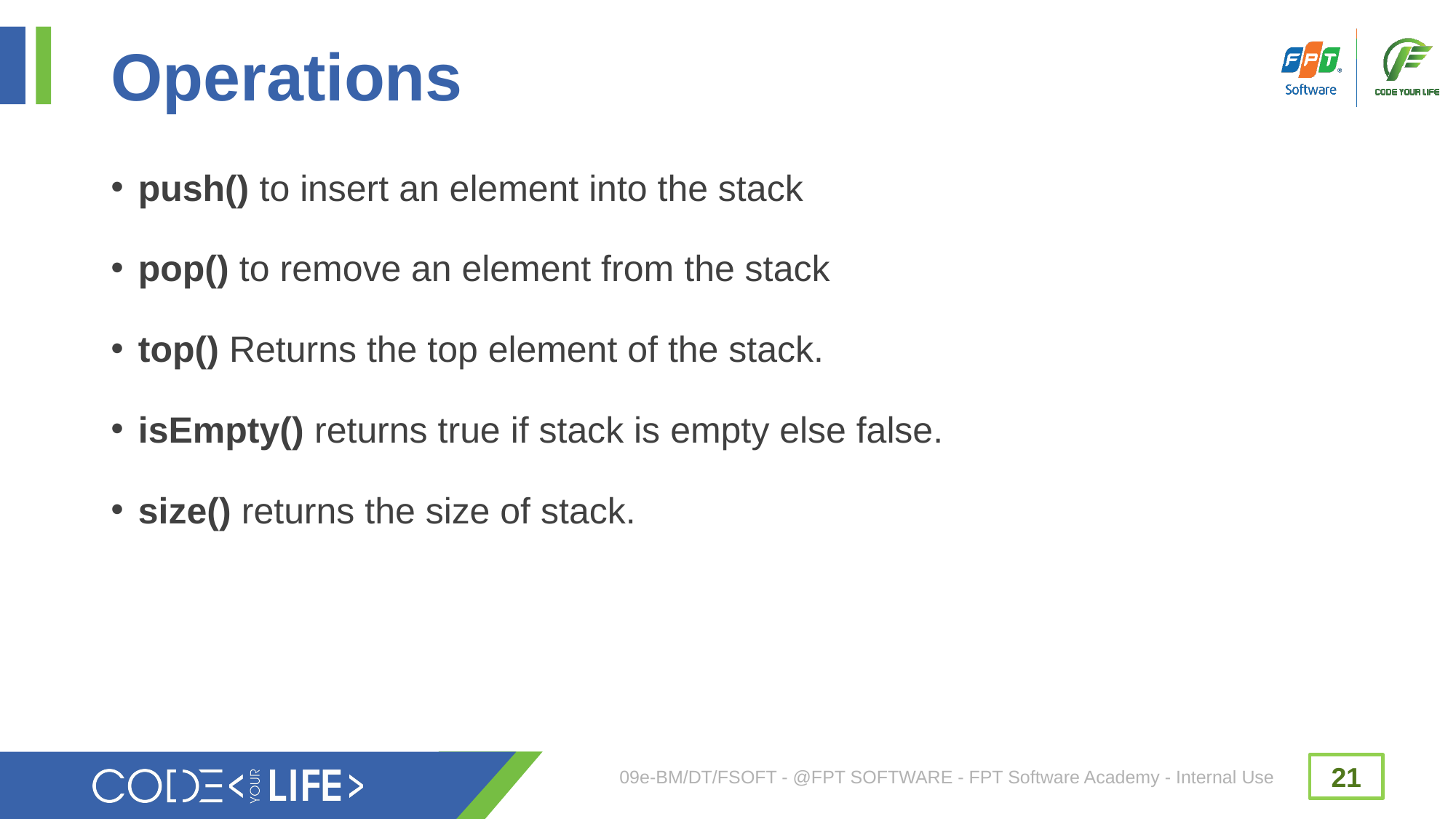

# Operations
push() to insert an element into the stack
pop() to remove an element from the stack
top() Returns the top element of the stack.
isEmpty() returns true if stack is empty else false.
size() returns the size of stack.
09e-BM/DT/FSOFT - @FPT SOFTWARE - FPT Software Academy - Internal Use
21